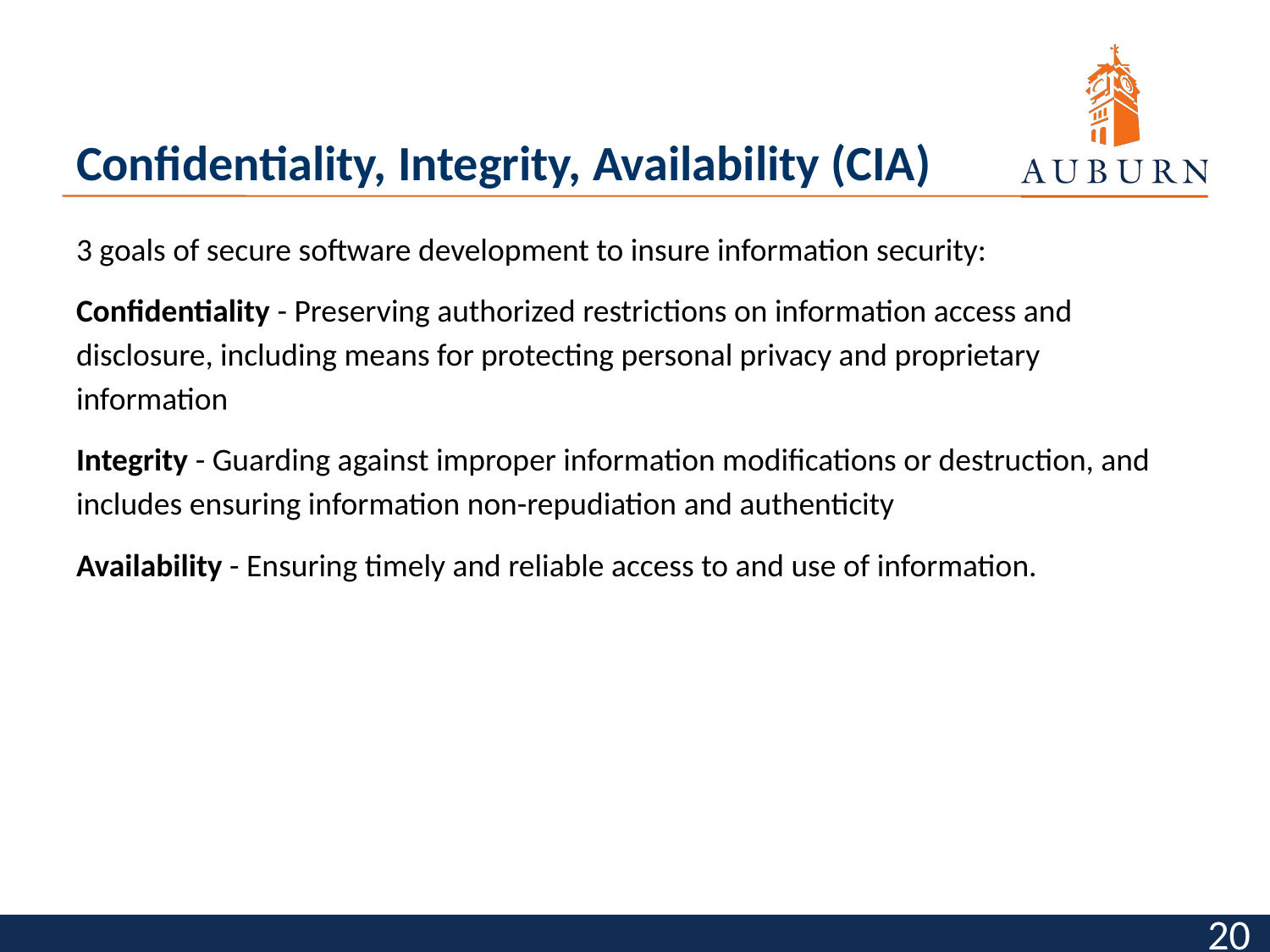

# Confidentiality, Integrity, Availability (CIA)
3 goals of secure software development to insure information security:
Confidentiality - Preserving authorized restrictions on information access and disclosure, including means for protecting personal privacy and proprietary information
Integrity - Guarding against improper information modifications or destruction, and includes ensuring information non-repudiation and authenticity
Availability - Ensuring timely and reliable access to and use of information.
20